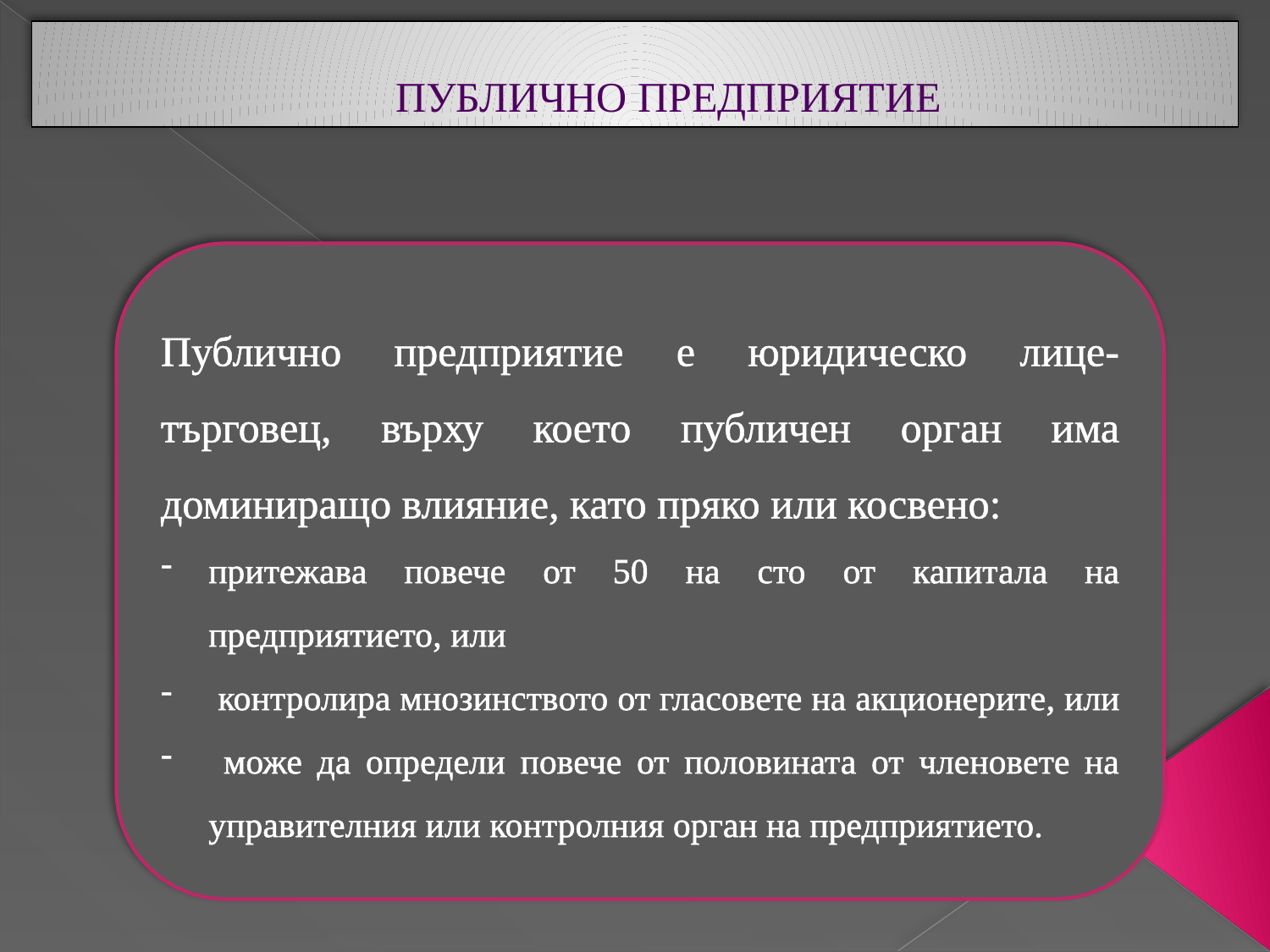

# ПУБЛИЧНО ПРЕДПРИЯТИЕ

Публично предприятие е юридическо лице-търговец, върху което публичен орган има доминиращо влияние, като пряко или косвено:
притежава повече от 50 на сто от капитала на предприятието, или
 контролира мнозинството от гласовете на акционерите, или
 може да определи повече от половината от членовете на управителния или контролния орган на предприятието.